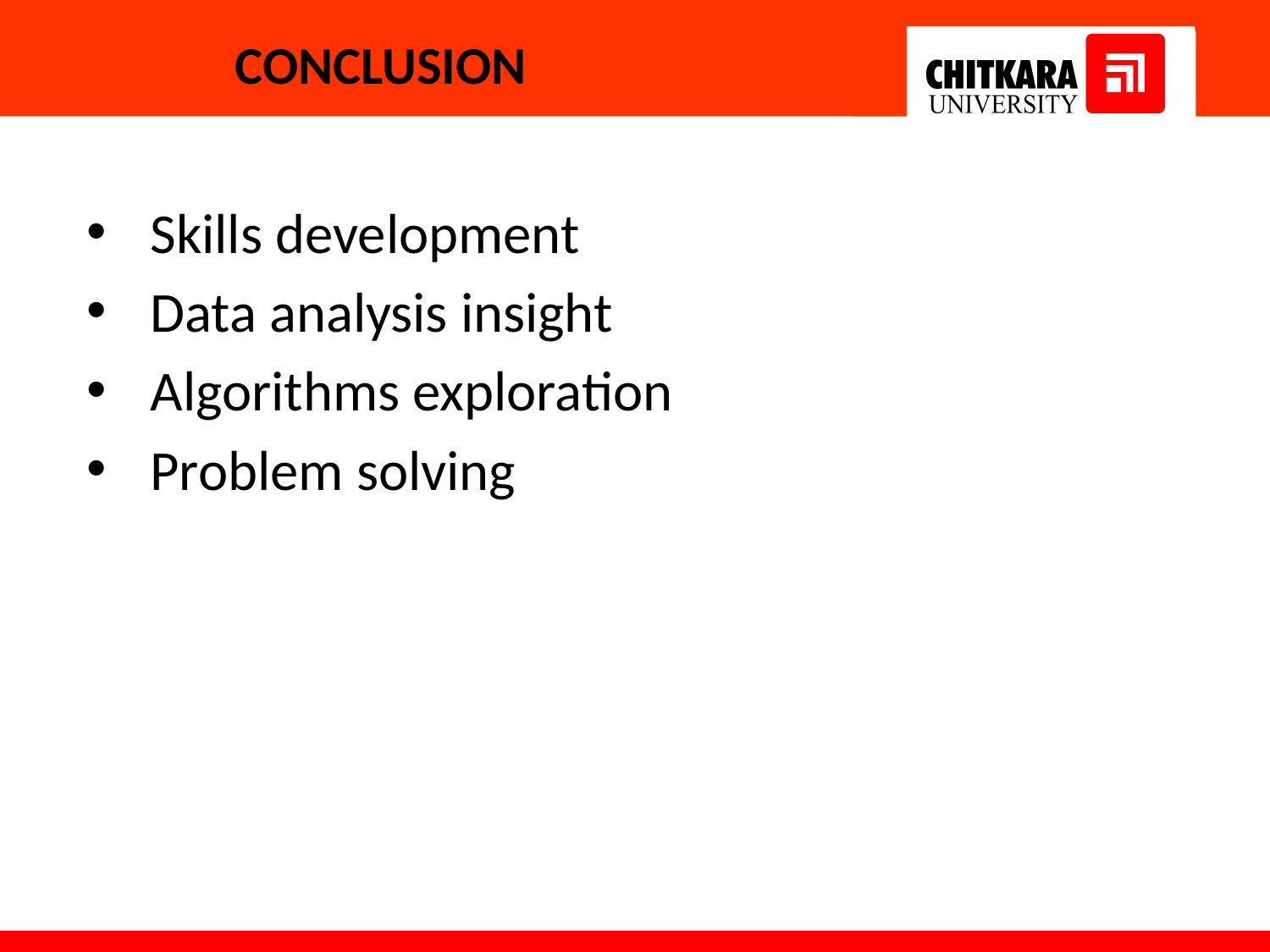

# CONCLUSION
Skills development
Data analysis insight
Algorithms exploration
Problem solving